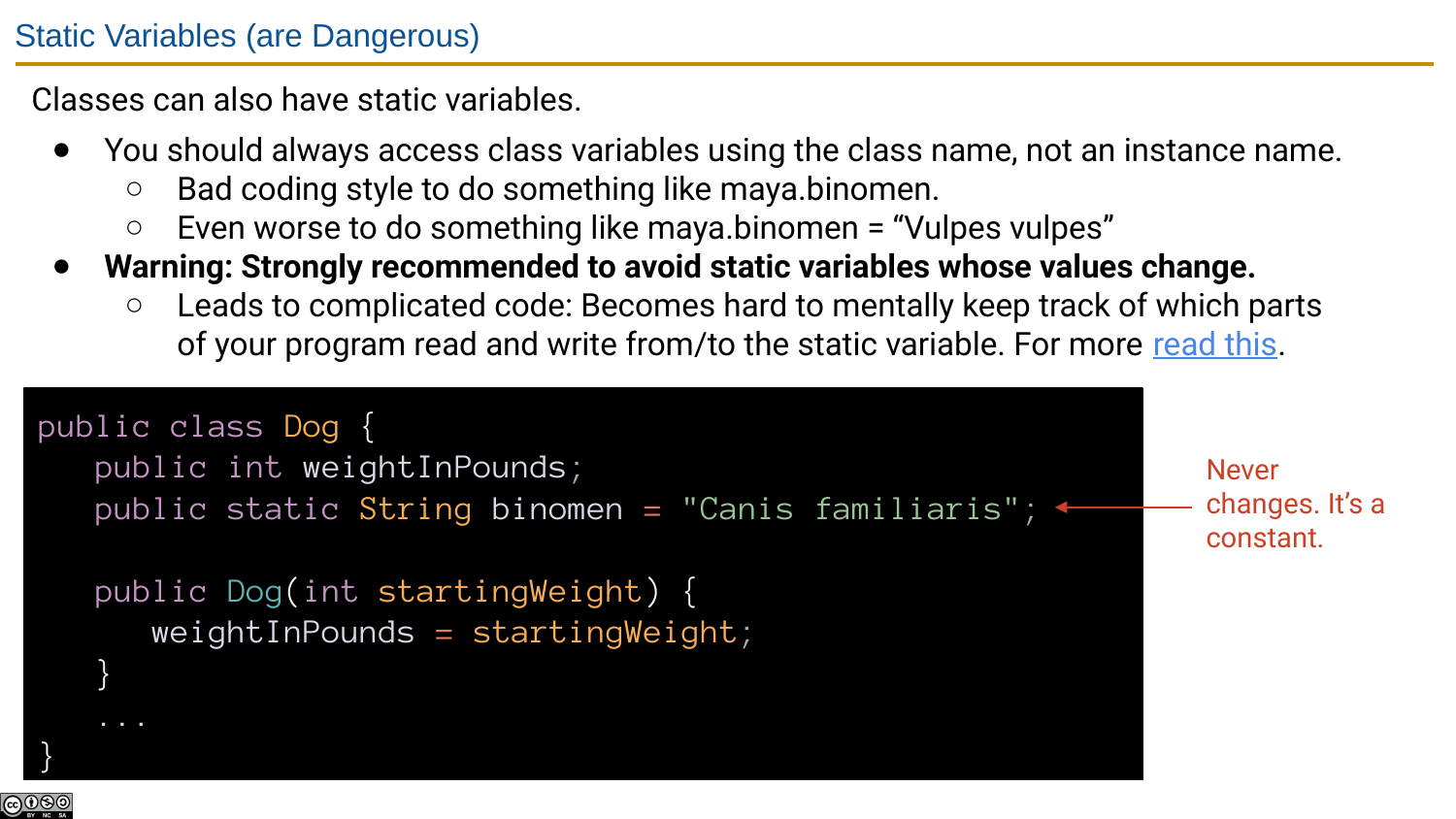

# Static Variables (are Dangerous)
Classes can also have static variables.
You should always access class variables using the class name, not an instance name.
Bad coding style to do something like maya.binomen.
Even worse to do something like maya.binomen = “Vulpes vulpes”
Warning: Strongly recommended to avoid static variables whose values change.
Leads to complicated code: Becomes hard to mentally keep track of which parts of your program read and write from/to the static variable. For more read this.
public class Dog {
   public int weightInPounds;
   public static String binomen = "Canis familiaris";

   public Dog(int startingWeight) {
      weightInPounds = startingWeight;
   }
   ...
}
Never changes. It’s a constant.